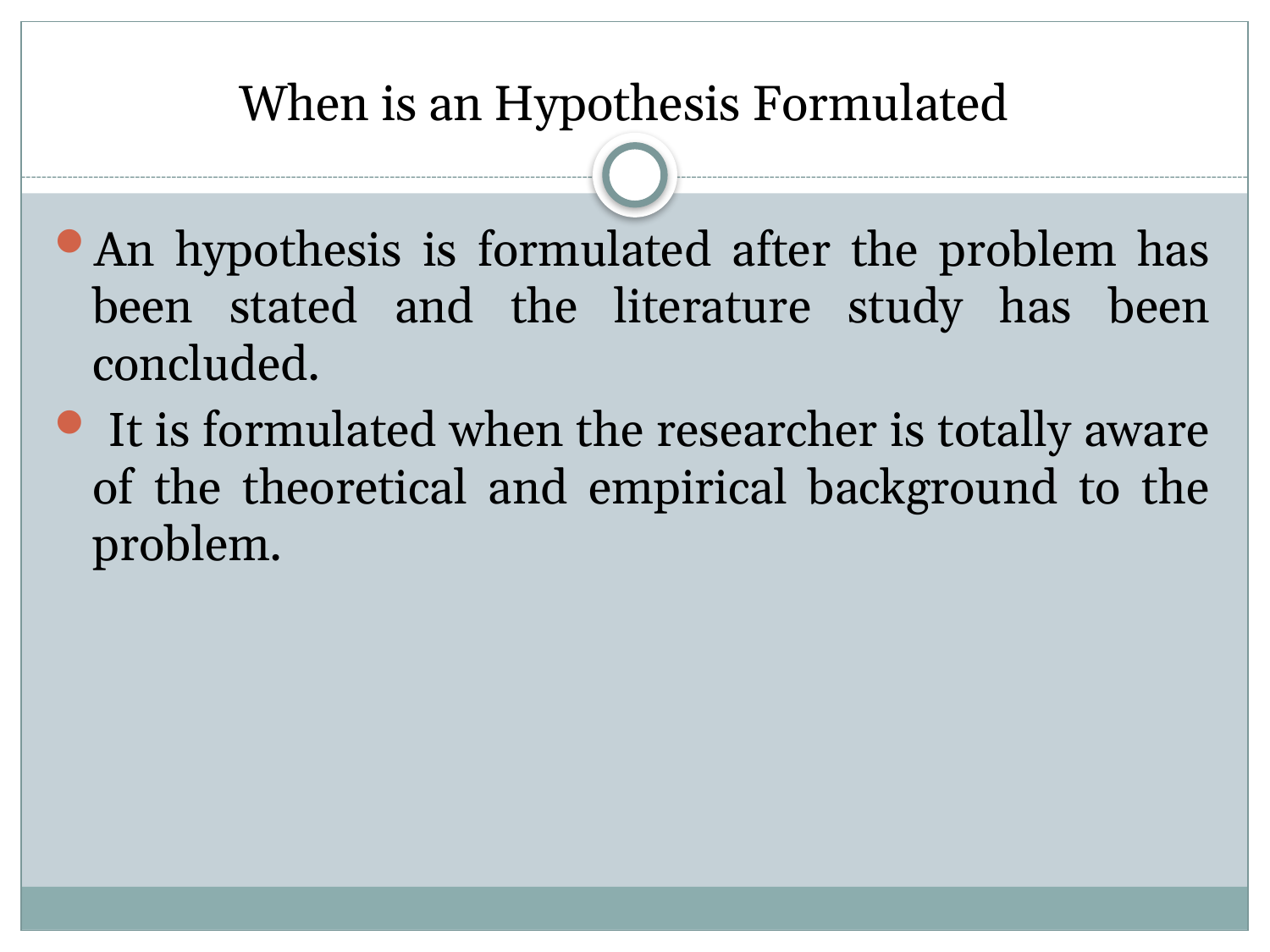

# When is an Hypothesis Formulated
An hypothesis is formulated after the problem has been stated and the literature study has been concluded.
 It is formulated when the researcher is totally aware of the theoretical and empirical background to the problem.